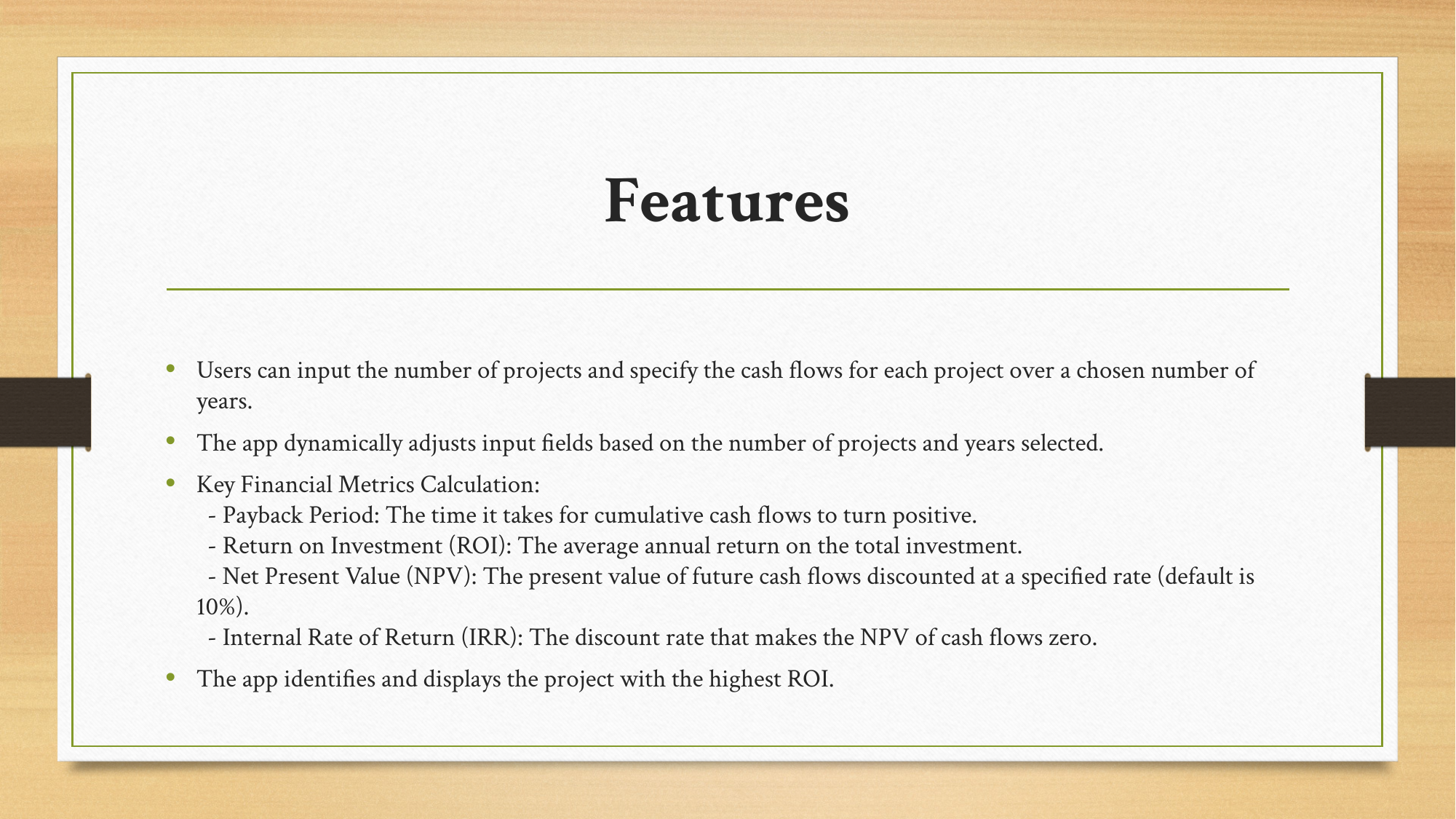

# Features

Users can input the number of projects and specify the cash flows for each project over a chosen number of years.
The app dynamically adjusts input fields based on the number of projects and years selected.
Key Financial Metrics Calculation:
  - Payback Period: The time it takes for cumulative cash flows to turn positive.
  - Return on Investment (ROI): The average annual return on the total investment.
  - Net Present Value (NPV): The present value of future cash flows discounted at a specified rate (default is 10%).
  - Internal Rate of Return (IRR): The discount rate that makes the NPV of cash flows zero.
The app identifies and displays the project with the highest ROI.